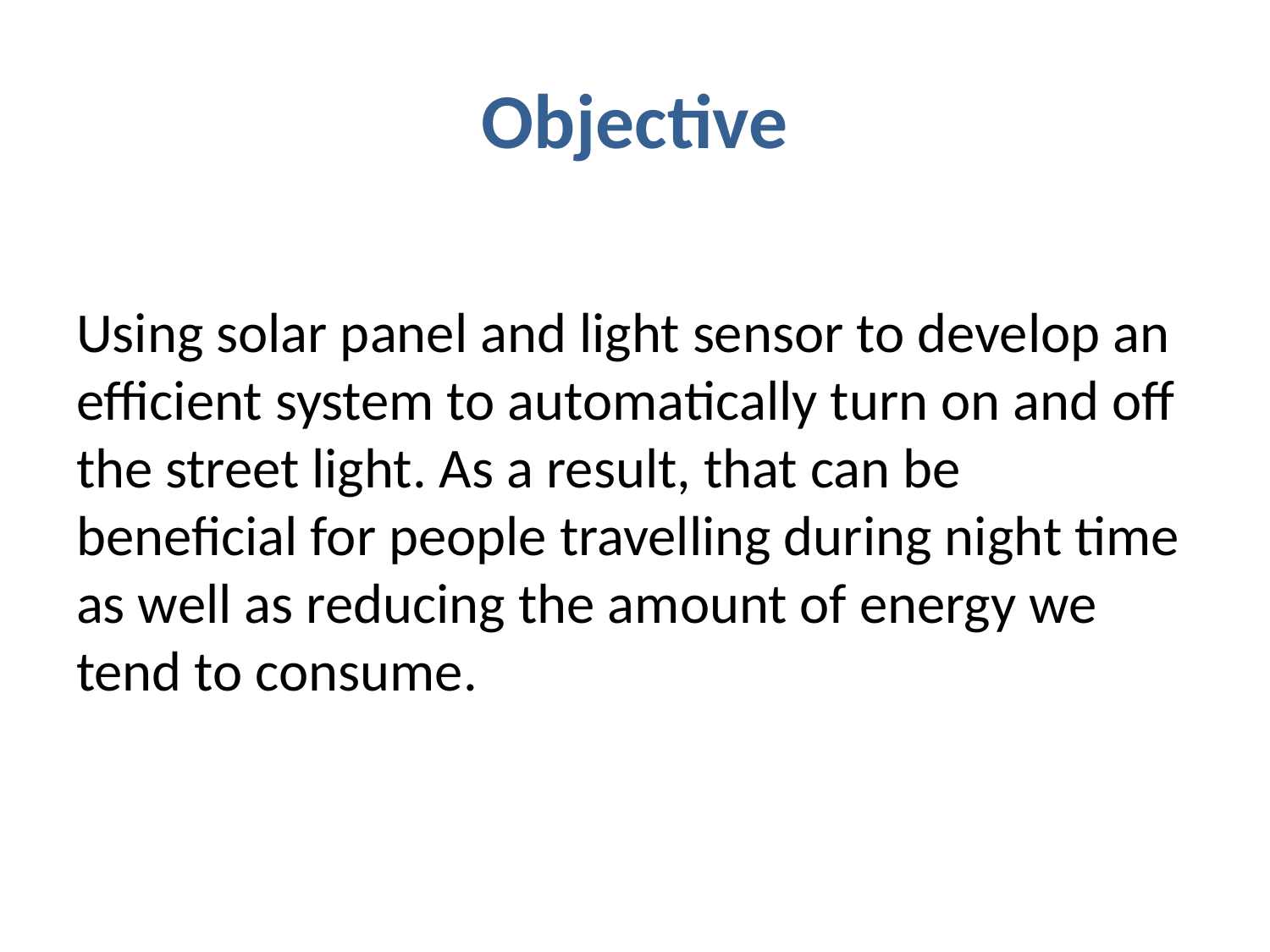

# Objective
Using solar panel and light sensor to develop an efficient system to automatically turn on and off the street light. As a result, that can be beneficial for people travelling during night time as well as reducing the amount of energy we tend to consume.